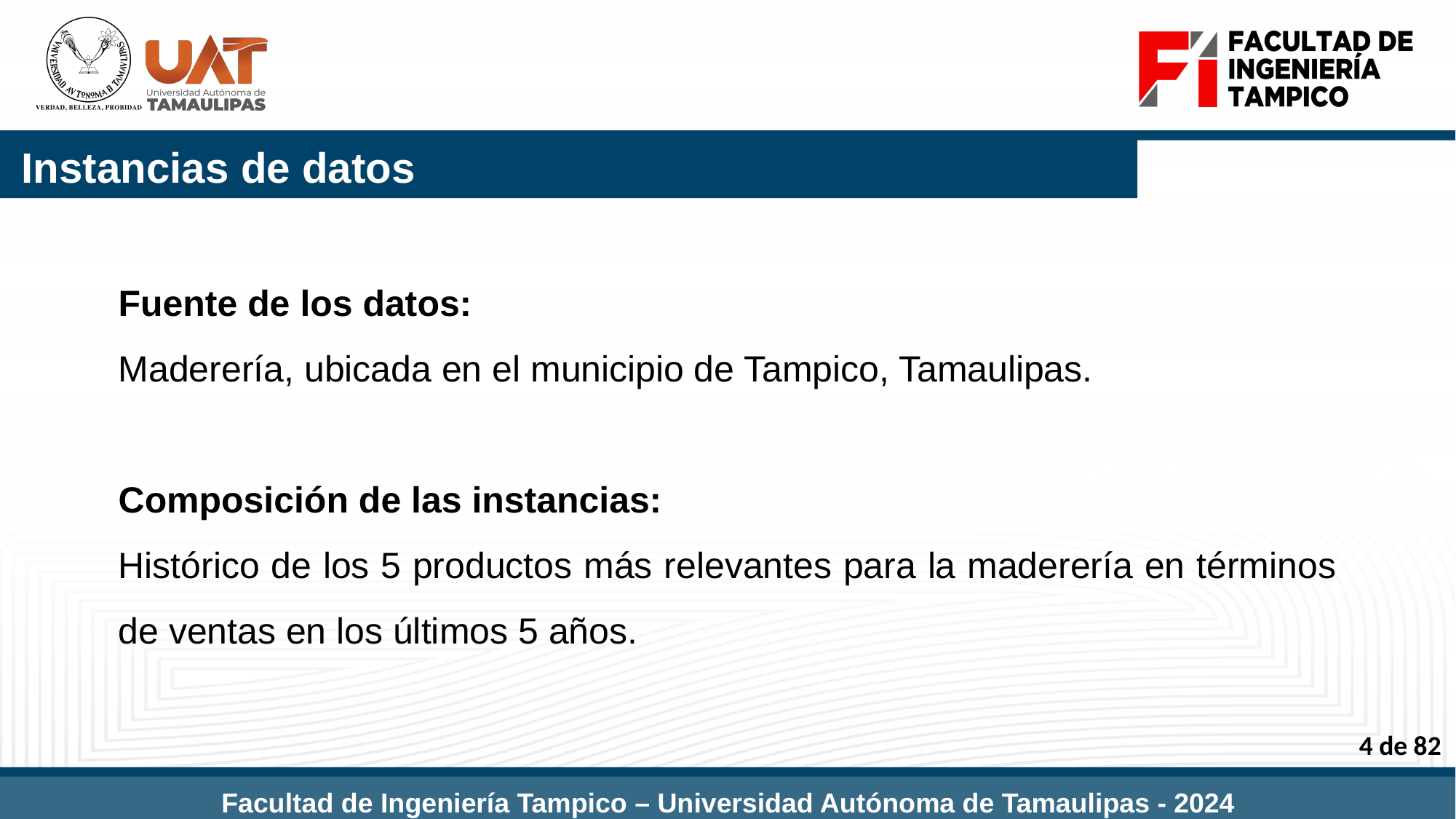

# Instancias de datos
Fuente de los datos:
Maderería, ubicada en el municipio de Tampico, Tamaulipas.

Composición de las instancias:
Histórico de los 5 productos más relevantes para la maderería en términos de ventas en los últimos 5 años.